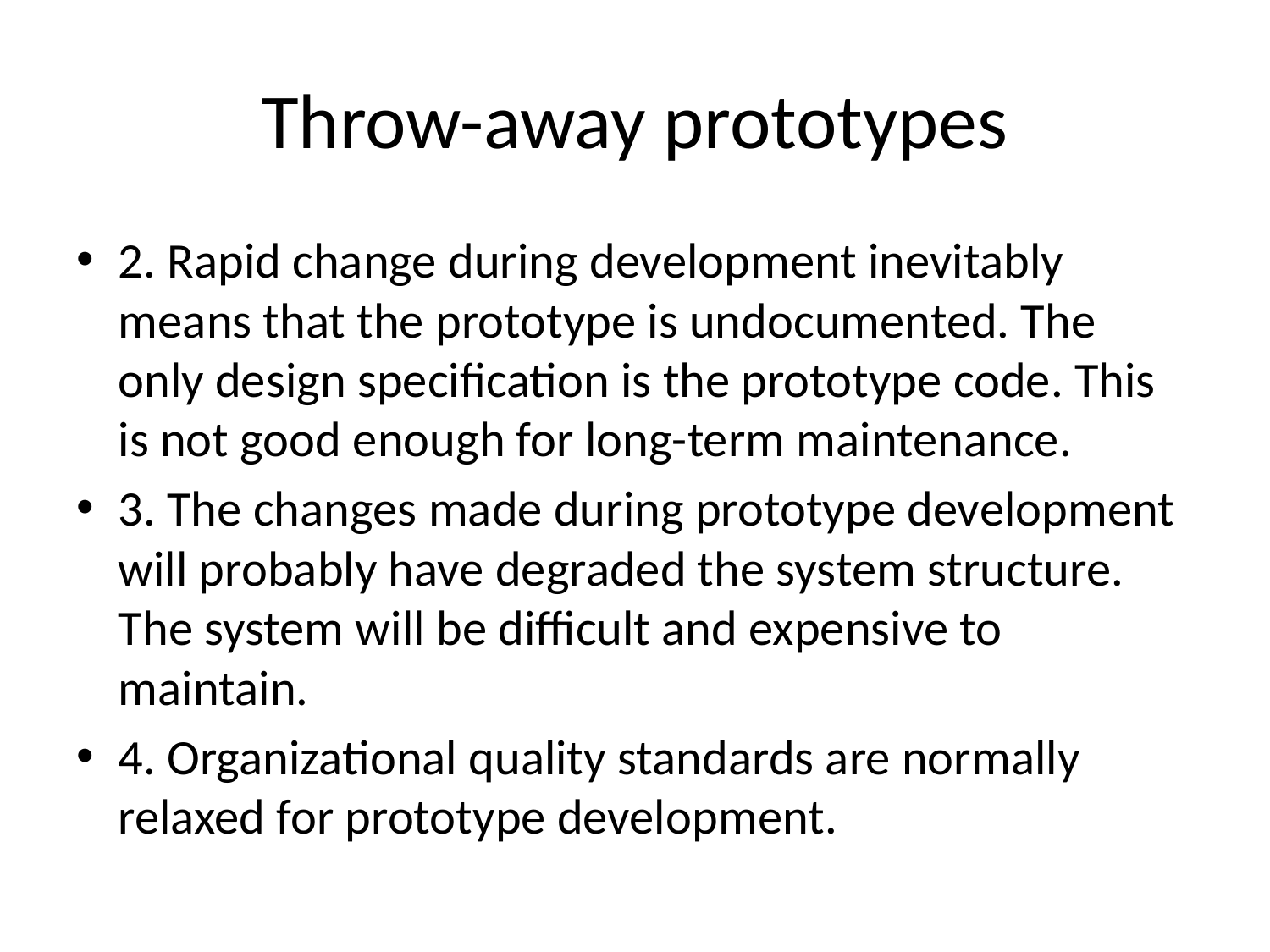

# Throw-away prototypes
2. Rapid change during development inevitably means that the prototype is undocumented. The only design specification is the prototype code. This is not good enough for long-term maintenance.
3. The changes made during prototype development will probably have degraded the system structure. The system will be difficult and expensive to maintain.
4. Organizational quality standards are normally relaxed for prototype development.